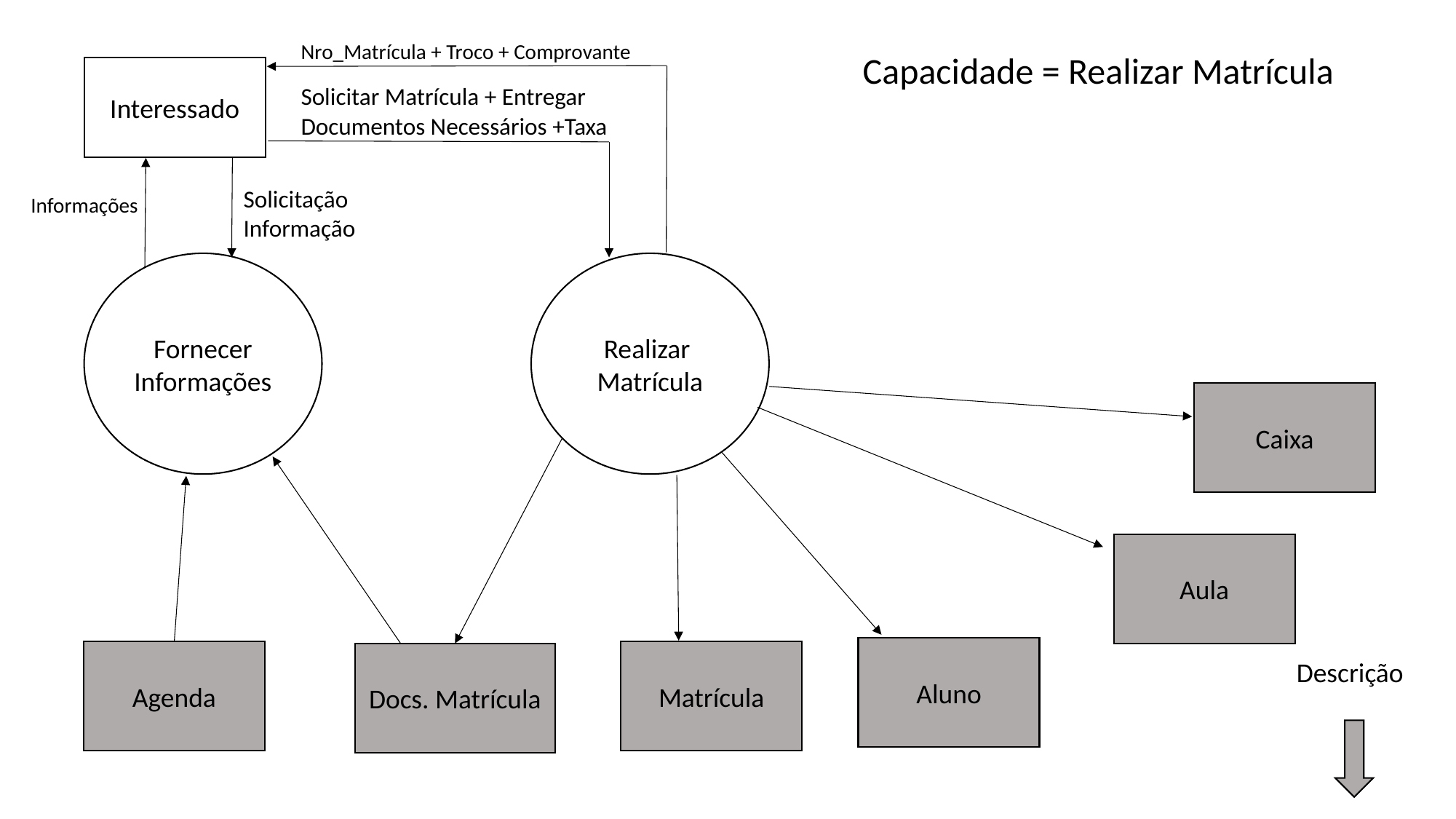

Nro_Matrícula + Troco + Comprovante
Capacidade = Realizar Matrícula
Interessado
Solicitar Matrícula + Entregar Documentos Necessários +Taxa
Solicitação
Informação
Informações
Realizar
Matrícula
Fornecer Informações
Caixa
Aula
Aluno
Matrícula
Agenda
Docs. Matrícula
Descrição